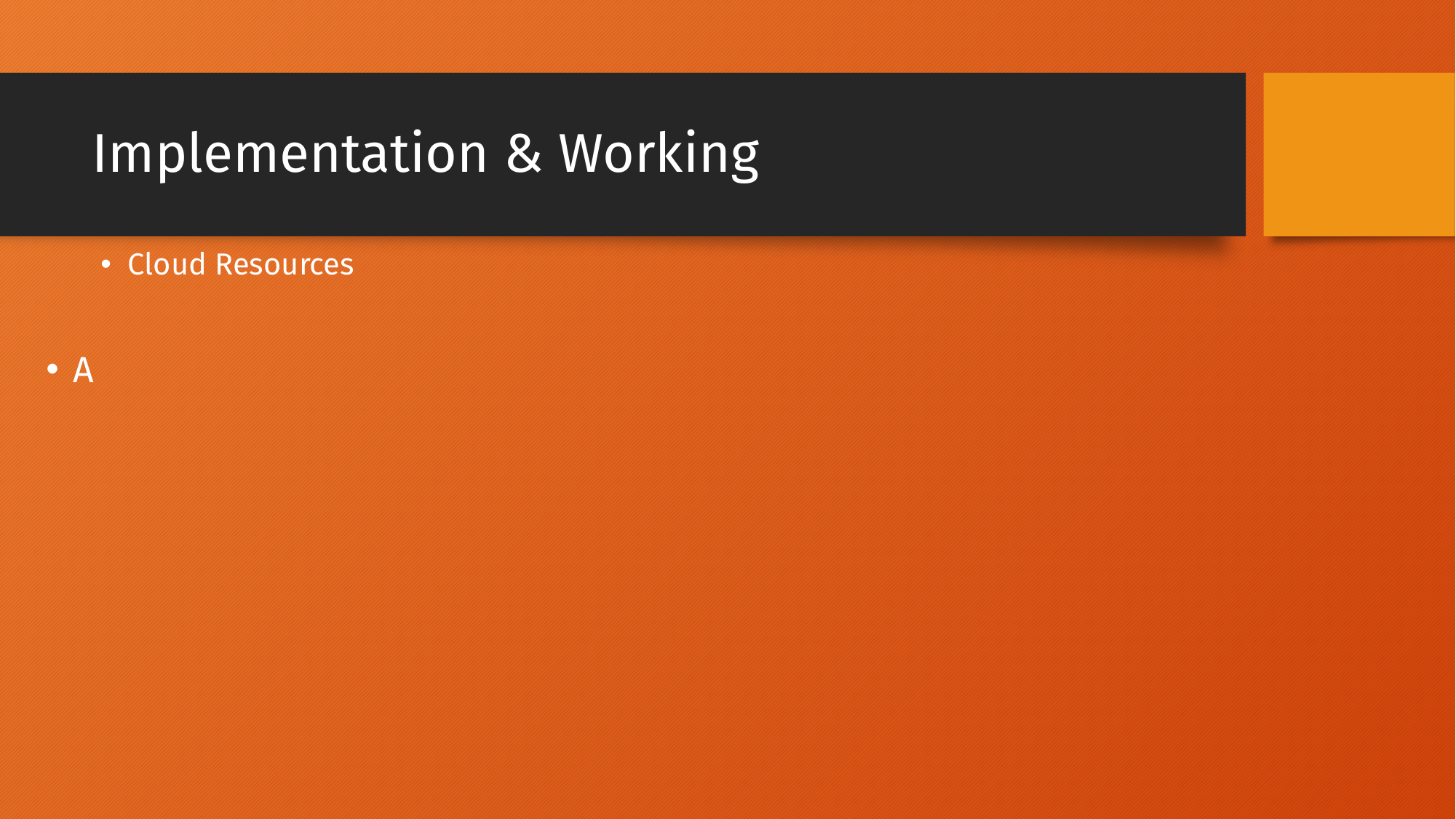

# Implementation & Working
Cloud Resources

A